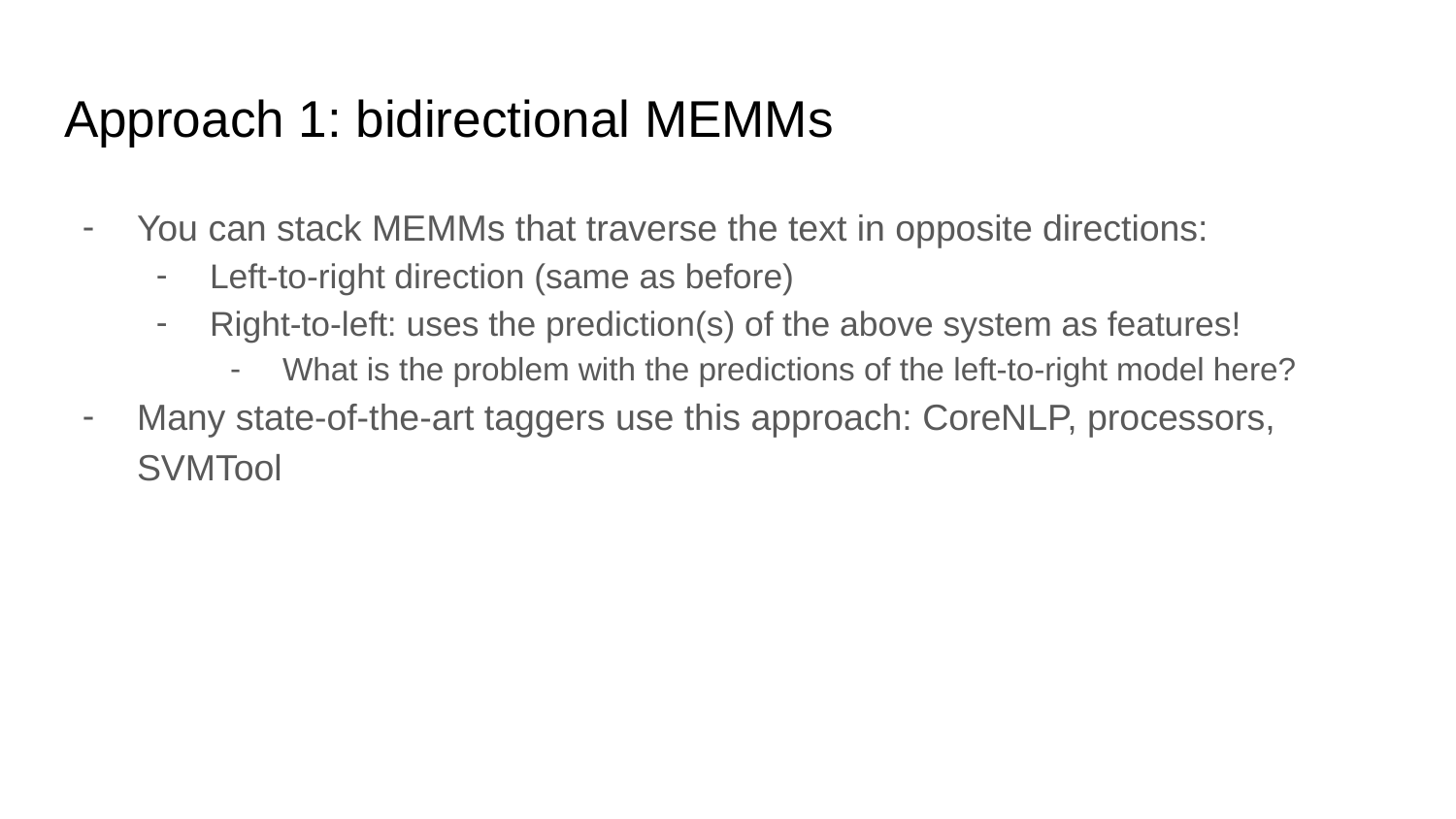

# Approach 1: bidirectional MEMMs
You can stack MEMMs that traverse the text in opposite directions:
Left-to-right direction (same as before)
Right-to-left: uses the prediction(s) of the above system as features!
What is the problem with the predictions of the left-to-right model here?
Many state-of-the-art taggers use this approach: CoreNLP, processors, SVMTool